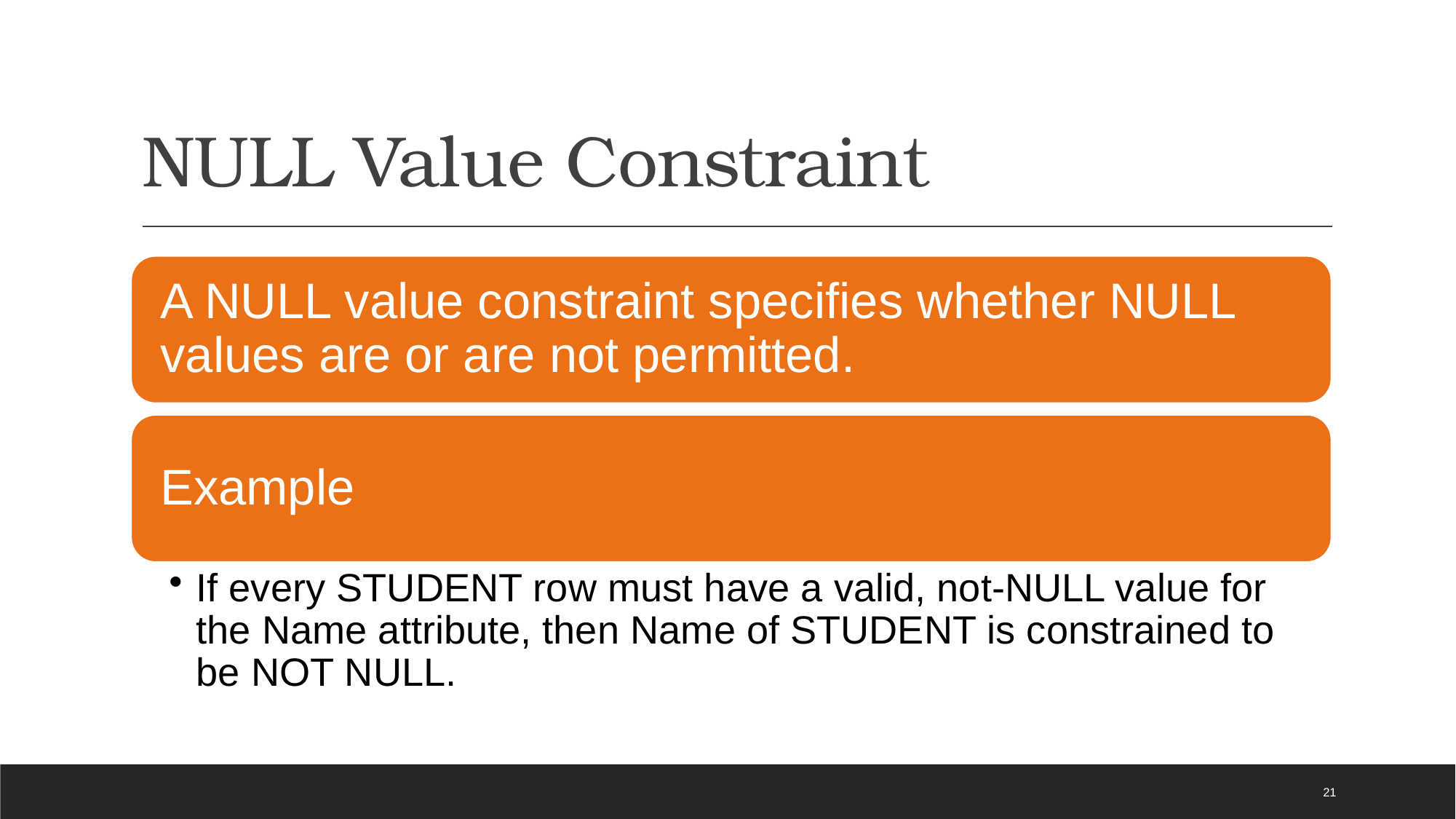

# NULL Value Constraint
A NULL value constraint specifies whether NULL values are or are not permitted.
Example
If every STUDENT row must have a valid, not-NULL value for the Name attribute, then Name of STUDENT is constrained to be NOT NULL.
21